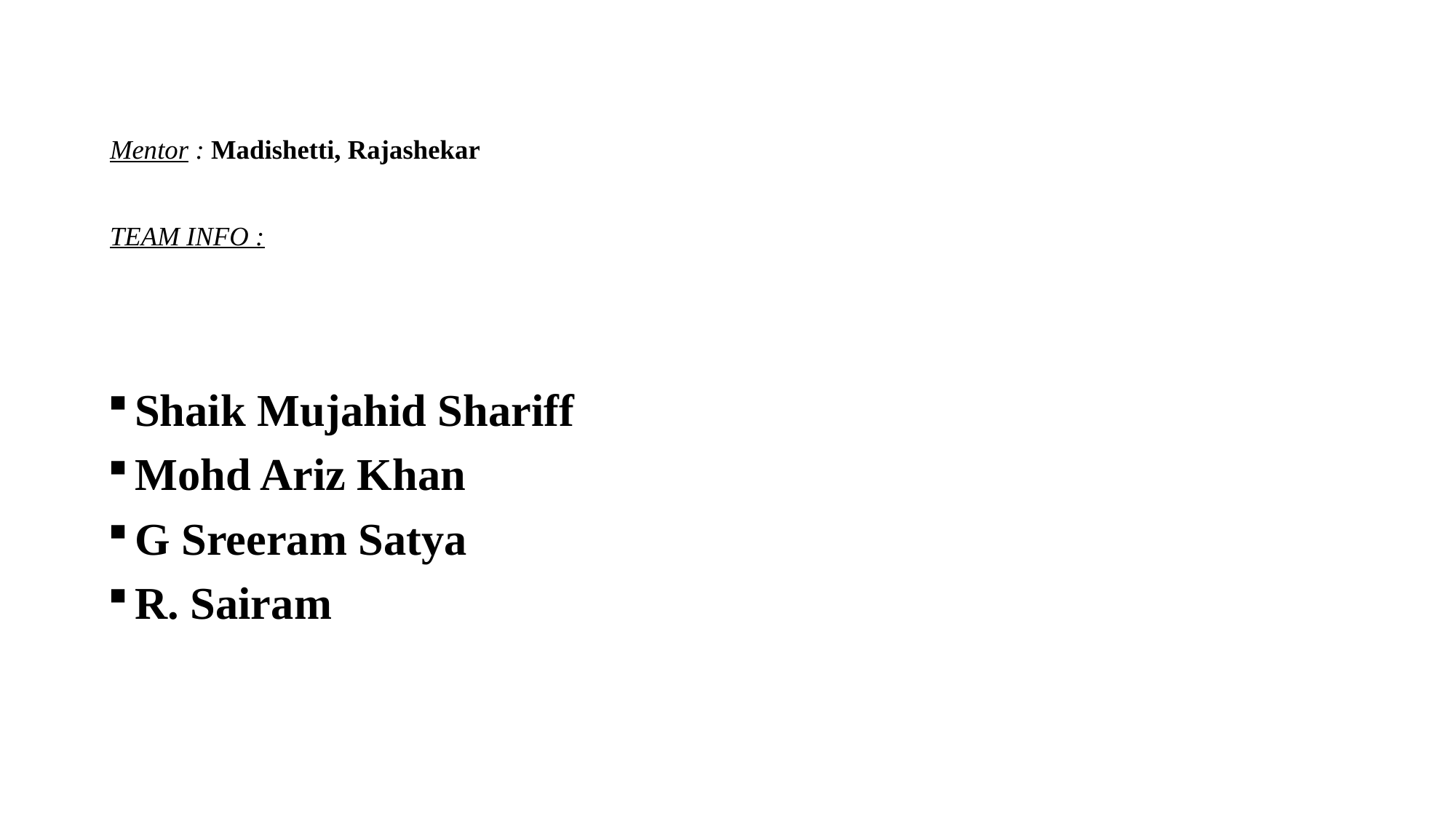

# Mentor : Madishetti, Rajashekar TEAM INFO :
Shaik Mujahid Shariff
Mohd Ariz Khan
G Sreeram Satya
R. Sairam